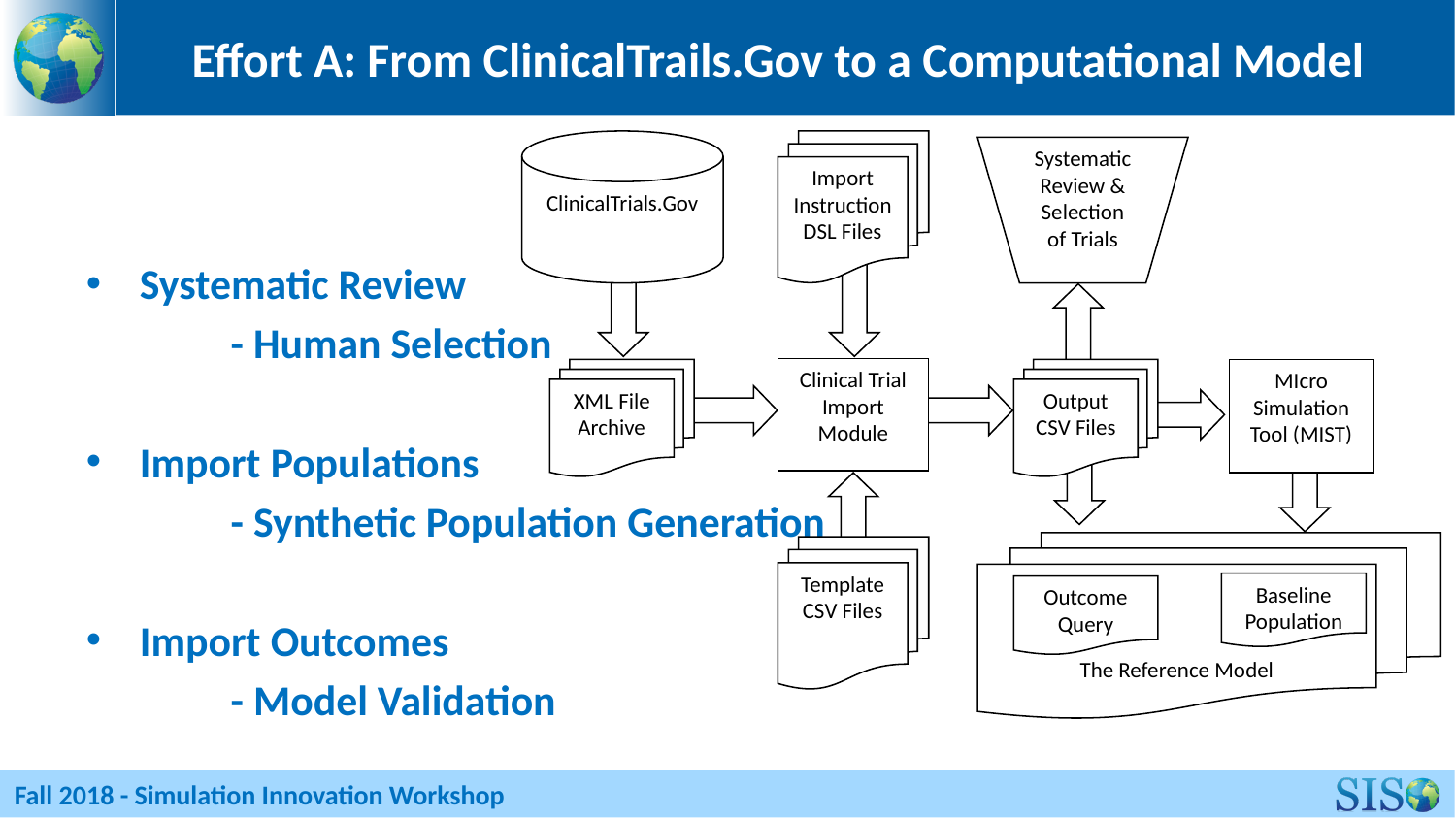

Effort A: From ClinicalTrails.Gov to a Computational Model
ClinicalTrials.Gov
Import Instruction DSL Files
Systematic Review & Selection of Trials

Systematic Review
	- Human Selection

Import Populations
	- Synthetic Population Generation

Import Outcomes
	- Model Validation

Clinical Trial Import Module
XML File Archive

Output CSV Files
MIcro Simulation Tool (MIST)

The Reference Model

Template CSV Files
Baseline Population
Outcome Query